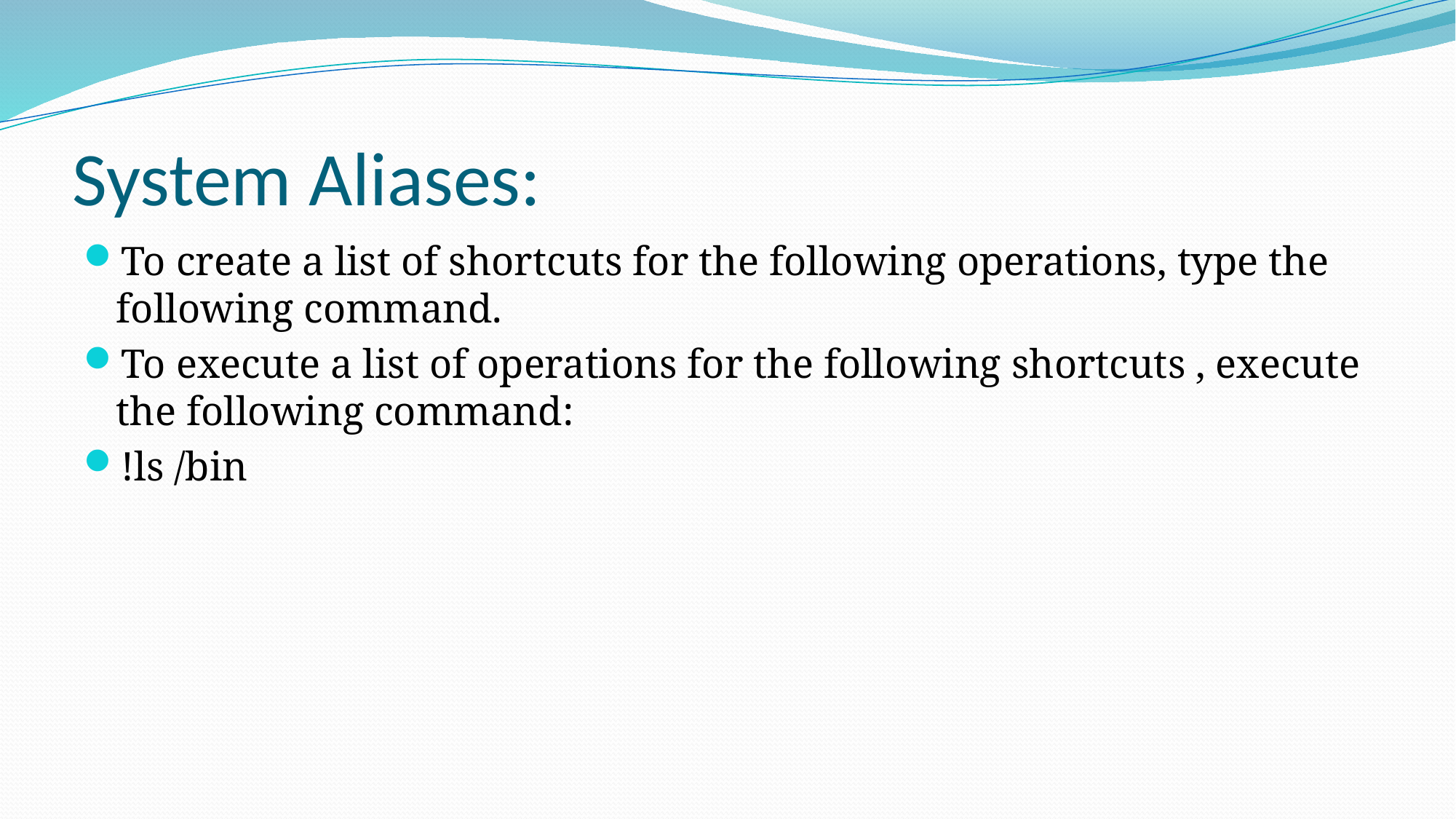

# System Aliases:
To create a list of shortcuts for the following operations, type the following command.
To execute a list of operations for the following shortcuts , execute the following command:
!ls /bin